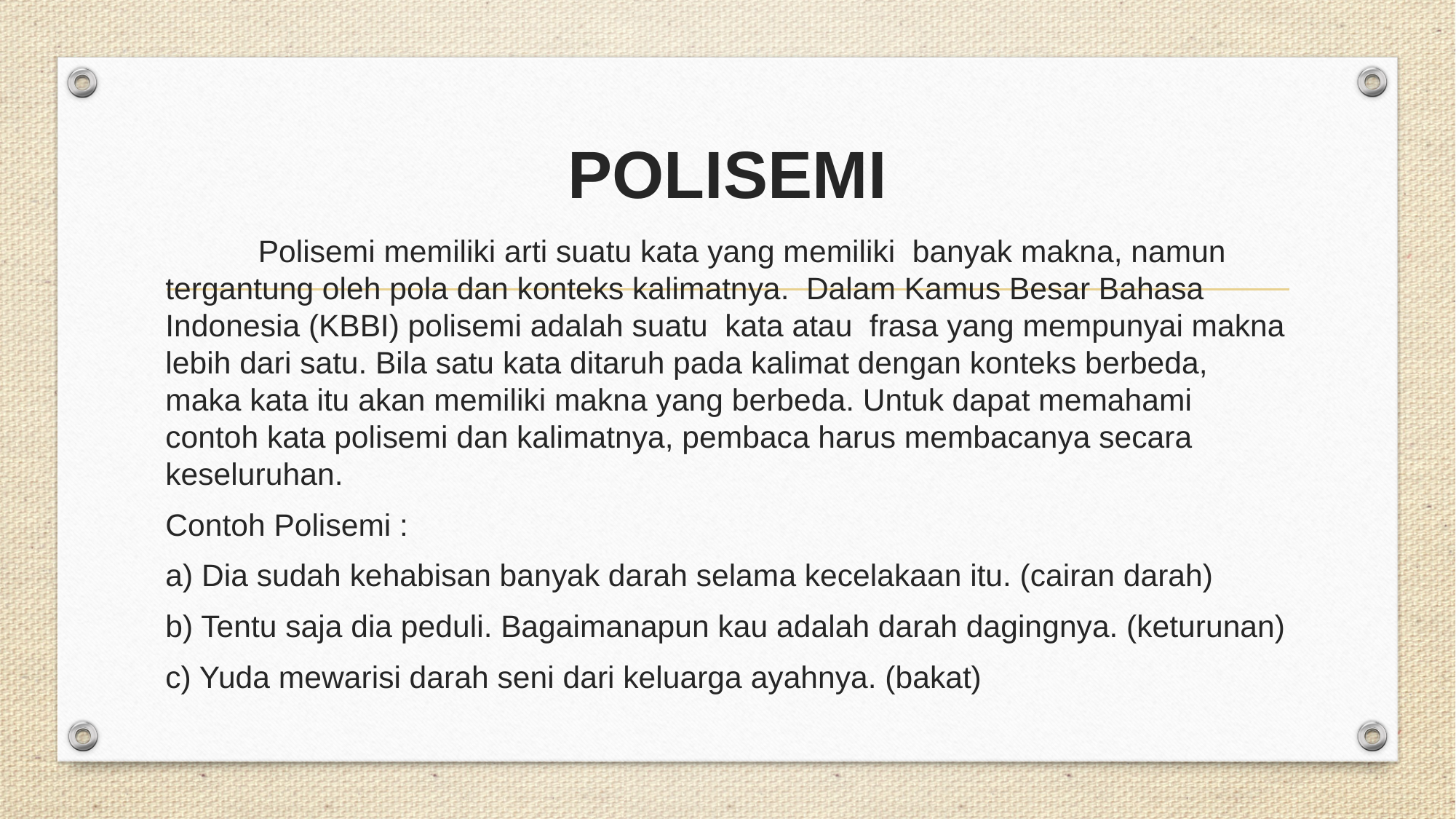

# POLISEMI
	Polisemi memiliki arti suatu kata yang memiliki  banyak makna, namun tergantung oleh pola dan konteks kalimatnya.  Dalam Kamus Besar Bahasa Indonesia (KBBI) polisemi adalah suatu  kata atau  frasa yang mempunyai makna lebih dari satu. Bila satu kata ditaruh pada kalimat dengan konteks berbeda, maka kata itu akan memiliki makna yang berbeda. Untuk dapat memahami contoh kata polisemi dan kalimatnya, pembaca harus membacanya secara keseluruhan.
Contoh Polisemi :
a) Dia sudah kehabisan banyak darah selama kecelakaan itu. (cairan darah)
b) Tentu saja dia peduli. Bagaimanapun kau adalah darah dagingnya. (keturunan)
c) Yuda mewarisi darah seni dari keluarga ayahnya. (bakat)